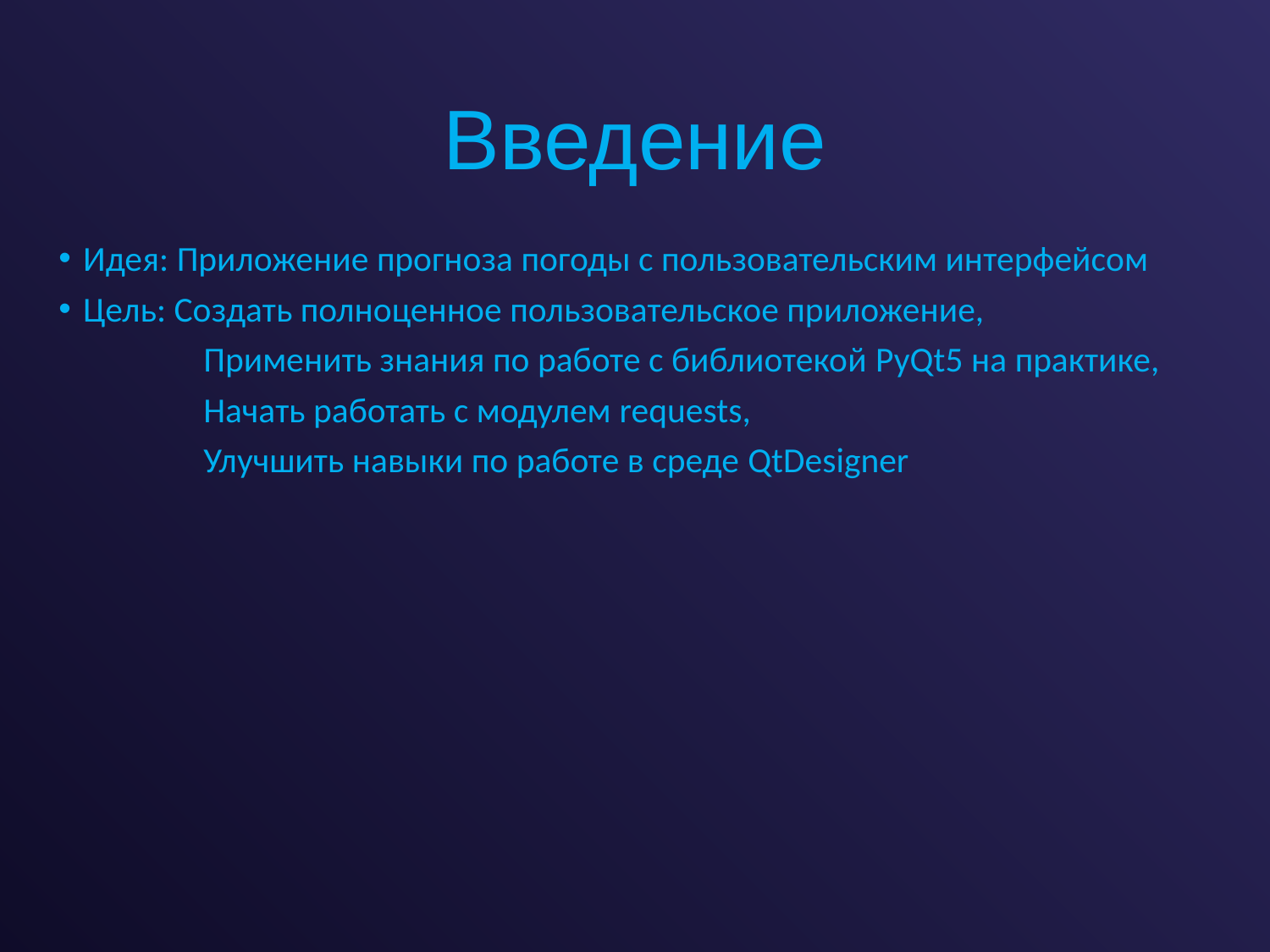

# Введение
Идея: Приложение прогноза погоды с пользовательским интерфейсом
Цель: Создать полноценное пользовательское приложение,
	   Применить знания по работе с библиотекой PyQt5 на практике,
	   Начать работать с модулем requests,
	   Улучшить навыки по работе в среде QtDesigner